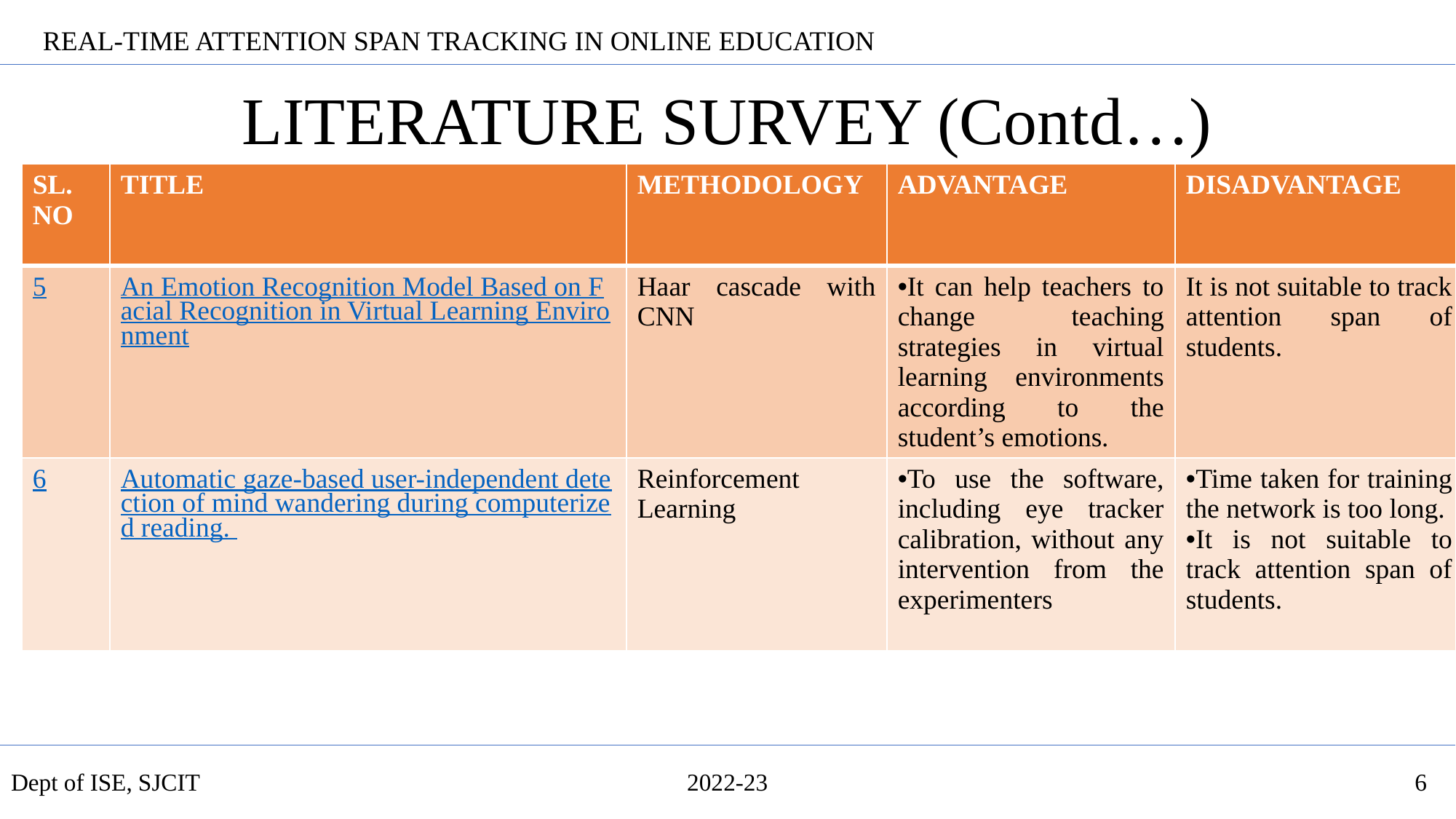

REAL-TIME ATTENTION SPAN TRACKING IN ONLINE EDUCATION
# LITERATURE SURVEY (Contd…)
| SL. NO | TITLE | METHODOLOGY | ADVANTAGE | DISADVANTAGE |
| --- | --- | --- | --- | --- |
| 5 | An Emotion Recognition Model Based on Facial Recognition in Virtual Learning Environment | Haar cascade with CNN | It can help teachers to change teaching strategies in virtual learning environments according to the student’s emotions. | It is not suitable to track attention span of students. |
| 6 | Automatic gaze-based user-independent detection of mind wandering during computerized reading. | Reinforcement Learning | To use the software, including eye tracker calibration, without any intervention from the experimenters | Time taken for training the network is too long. It is not suitable to track attention span of students. |
Dept of ISE, SJCIT
2022-23
6